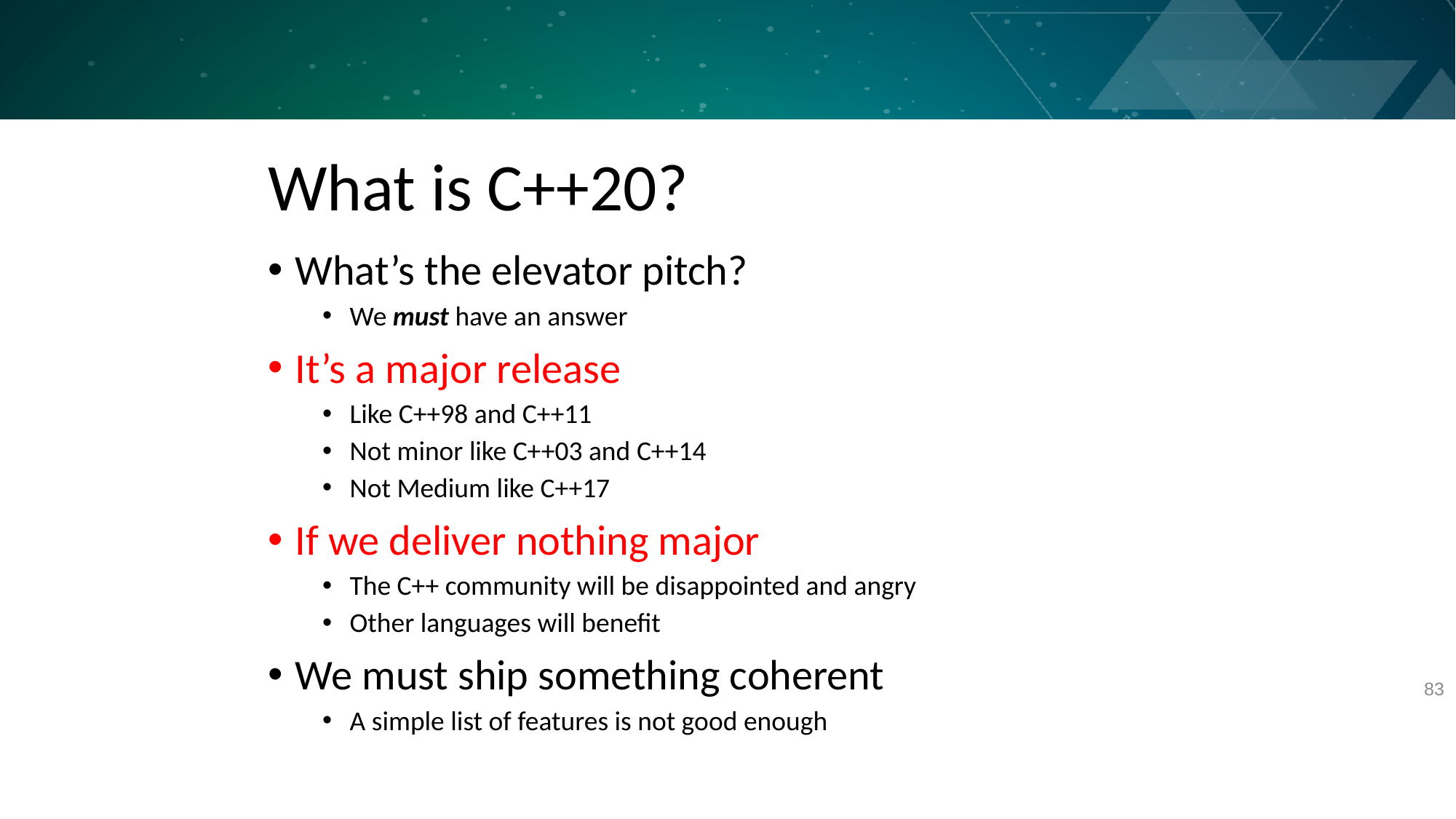

# What is C++20?
What’s the elevator pitch?
We must have an answer
It’s a major release
Like C++98 and C++11
Not minor like C++03 and C++14
Not Medium like C++17
If we deliver nothing major
The C++ community will be disappointed and angry
Other languages will benefit
We must ship something coherent
A simple list of features is not good enough
83